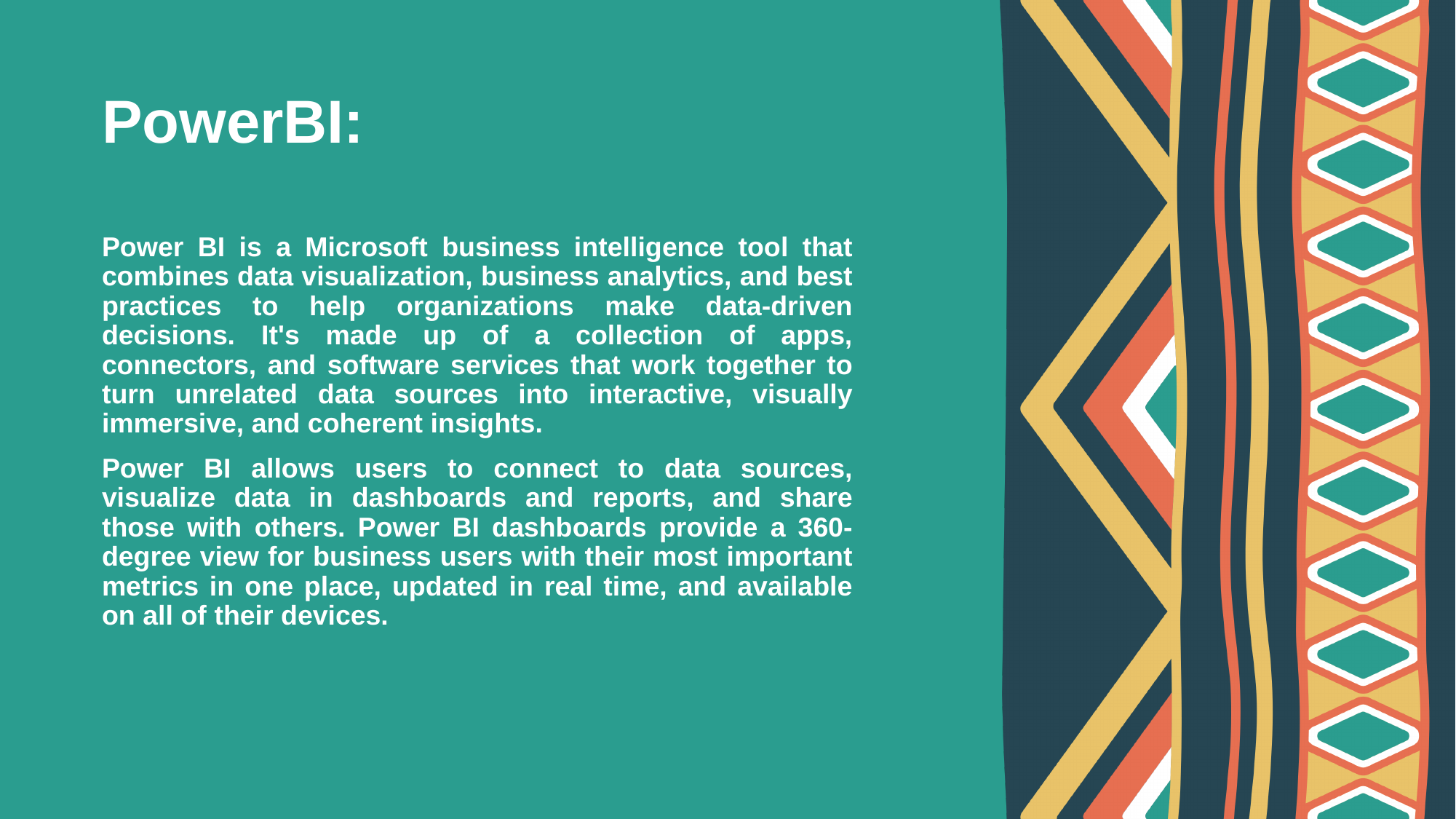

# PowerBI:
Power BI is a Microsoft business intelligence tool that combines data visualization, business analytics, and best practices to help organizations make data-driven decisions. It's made up of a collection of apps, connectors, and software services that work together to turn unrelated data sources into interactive, visually immersive, and coherent insights.
Power BI allows users to connect to data sources, visualize data in dashboards and reports, and share those with others. Power BI dashboards provide a 360-degree view for business users with their most important metrics in one place, updated in real time, and available on all of their devices.